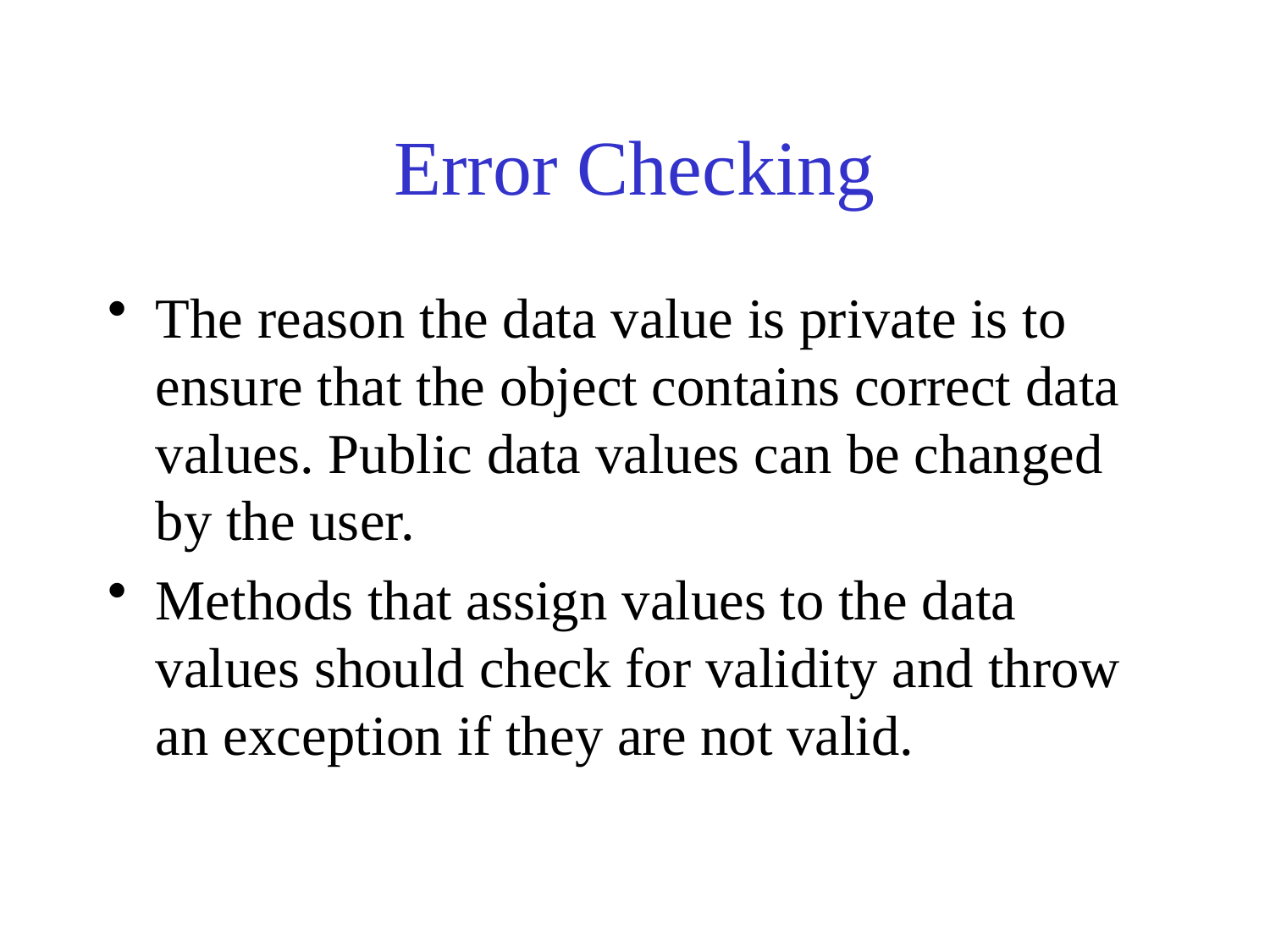

# Error Checking
The reason the data value is private is to ensure that the object contains correct data values. Public data values can be changed by the user.
Methods that assign values to the data values should check for validity and throw an exception if they are not valid.